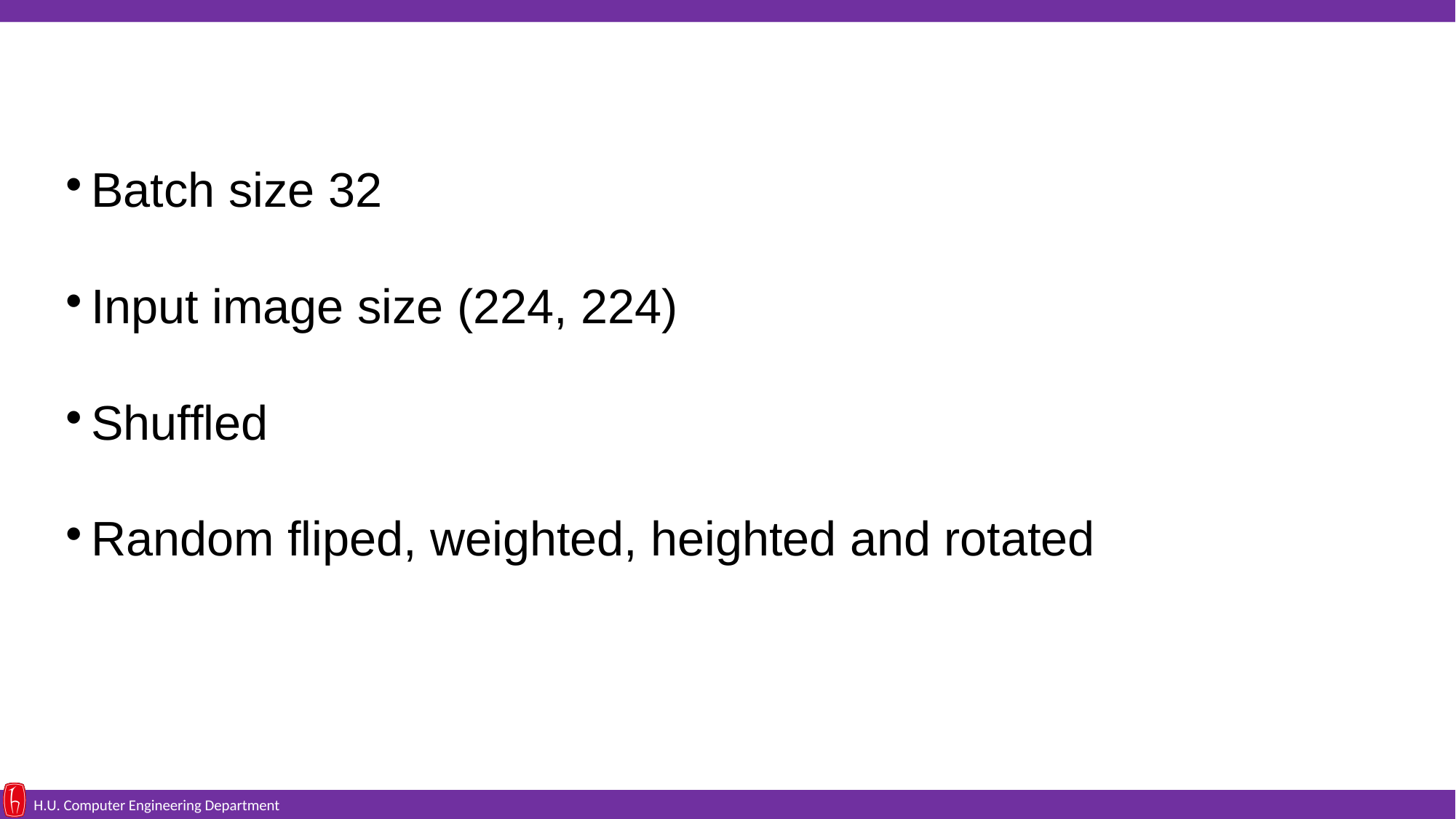

Batch size 32

Input image size (224, 224)

Shuffled

Random fliped, weighted, heighted and rotated